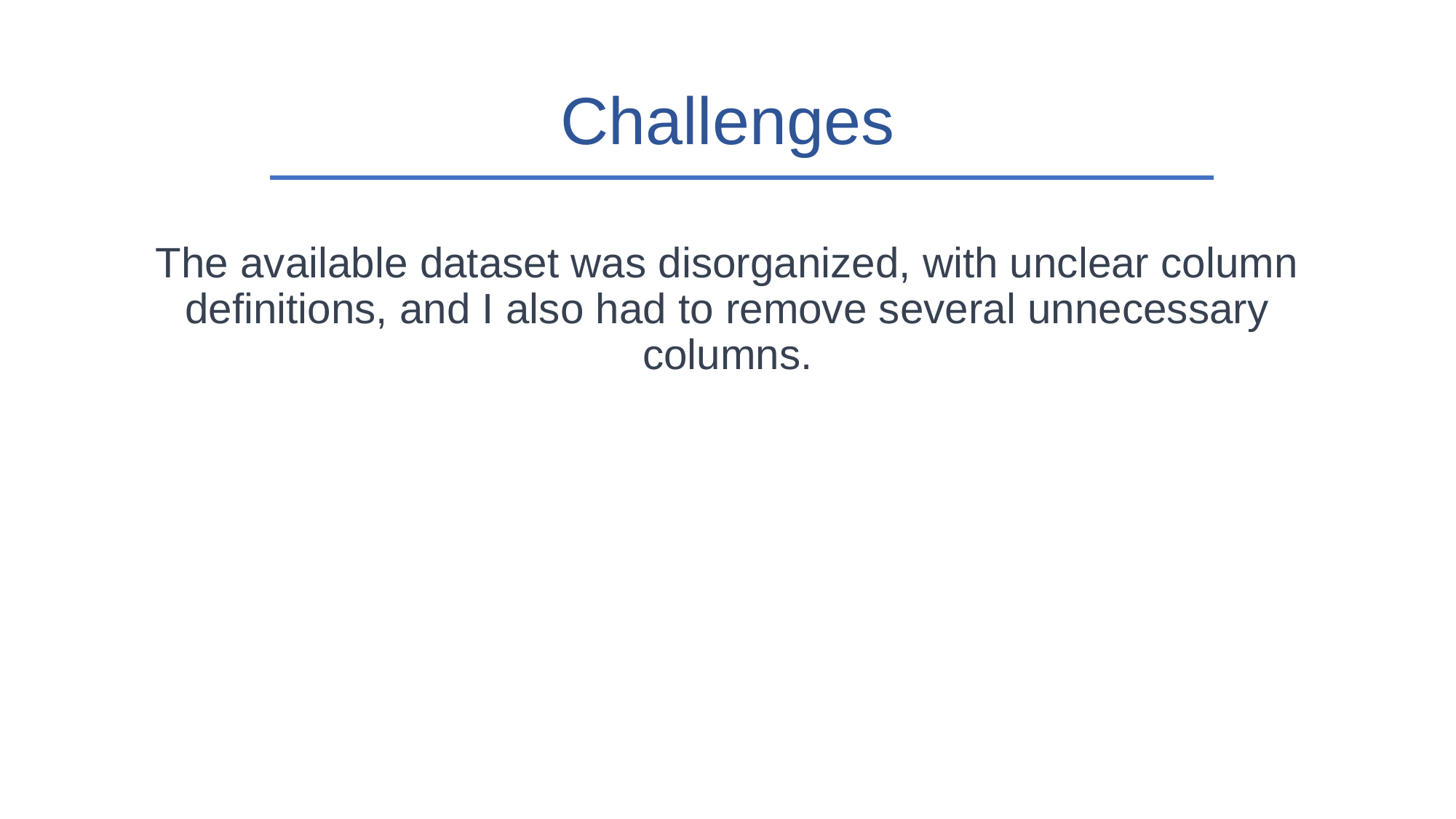

# Challenges
The available dataset was disorganized, with unclear column definitions, and I also had to remove several unnecessary columns.